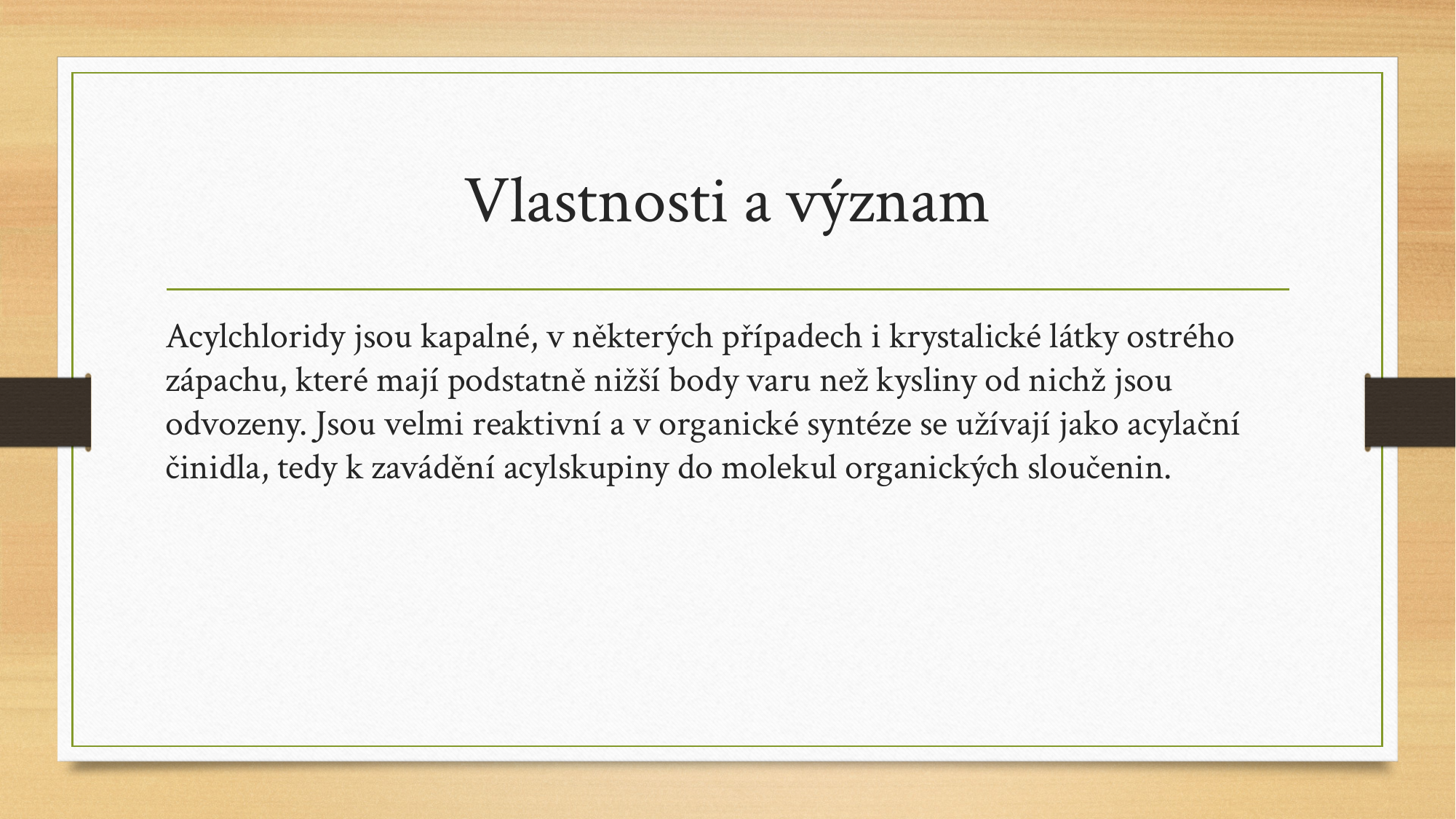

# Vlastnosti a význam
Acylchloridy jsou kapalné, v některých případech i krystalické látky ostrého zápachu, které mají podstatně nižší body varu než kysliny od nichž jsou odvozeny. Jsou velmi reaktivní a v organické syntéze se užívají jako acylační činidla, tedy k zavádění acylskupiny do molekul organických sloučenin.